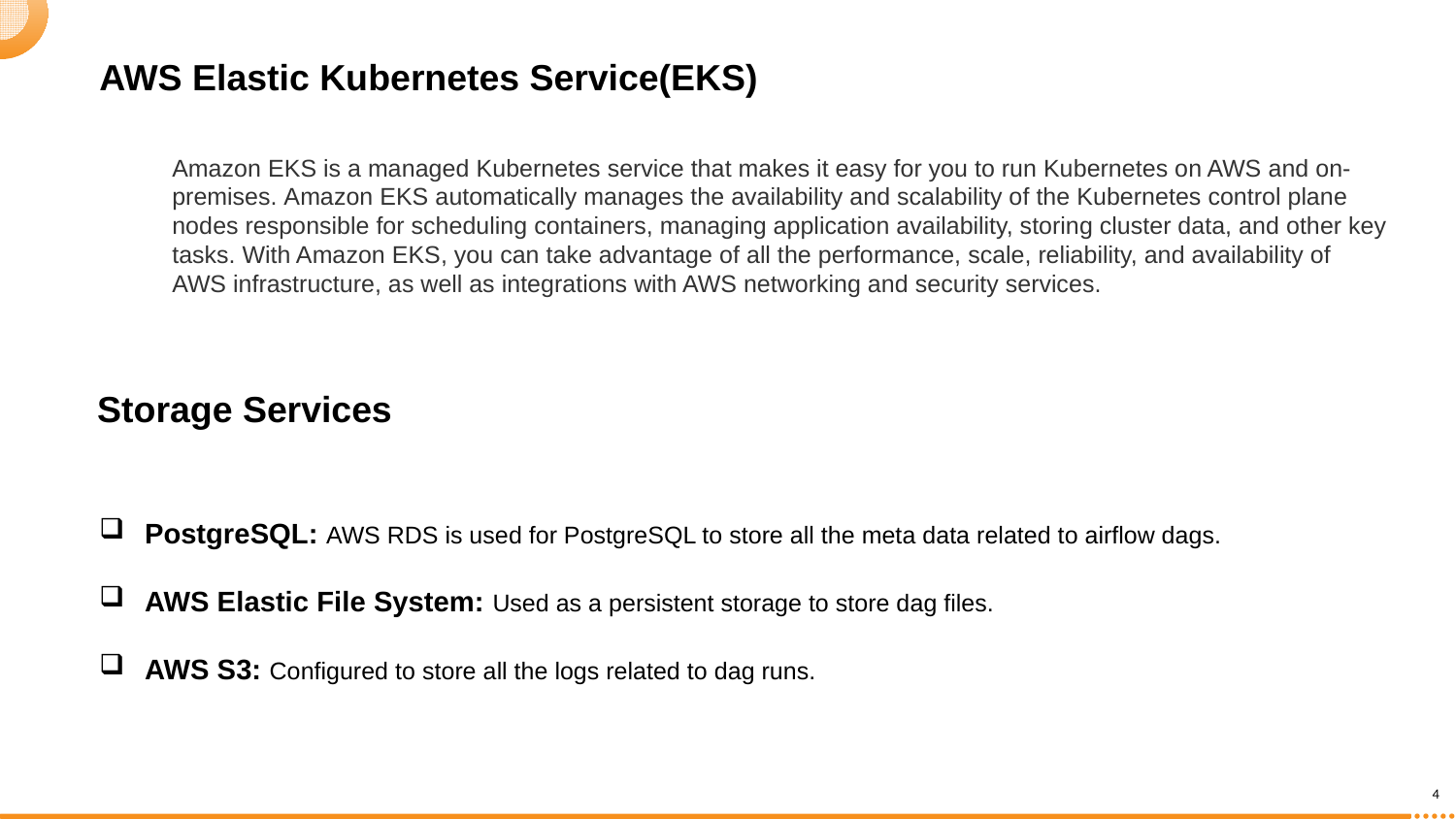

AWS Elastic Kubernetes Service(EKS)

Amazon EKS is a managed Kubernetes service that makes it easy for you to run Kubernetes on AWS and on-premises. Amazon EKS automatically manages the availability and scalability of the Kubernetes control plane nodes responsible for scheduling containers, managing application availability, storing cluster data, and other key tasks. With Amazon EKS, you can take advantage of all the performance, scale, reliability, and availability of AWS infrastructure, as well as integrations with AWS networking and security services.

PostgreSQL: AWS RDS is used for PostgreSQL to store all the meta data related to airflow dags.

AWS Elastic File System: Used as a persistent storage to store dag files.

AWS S3: Configured to store all the logs related to dag runs.

Storage Services